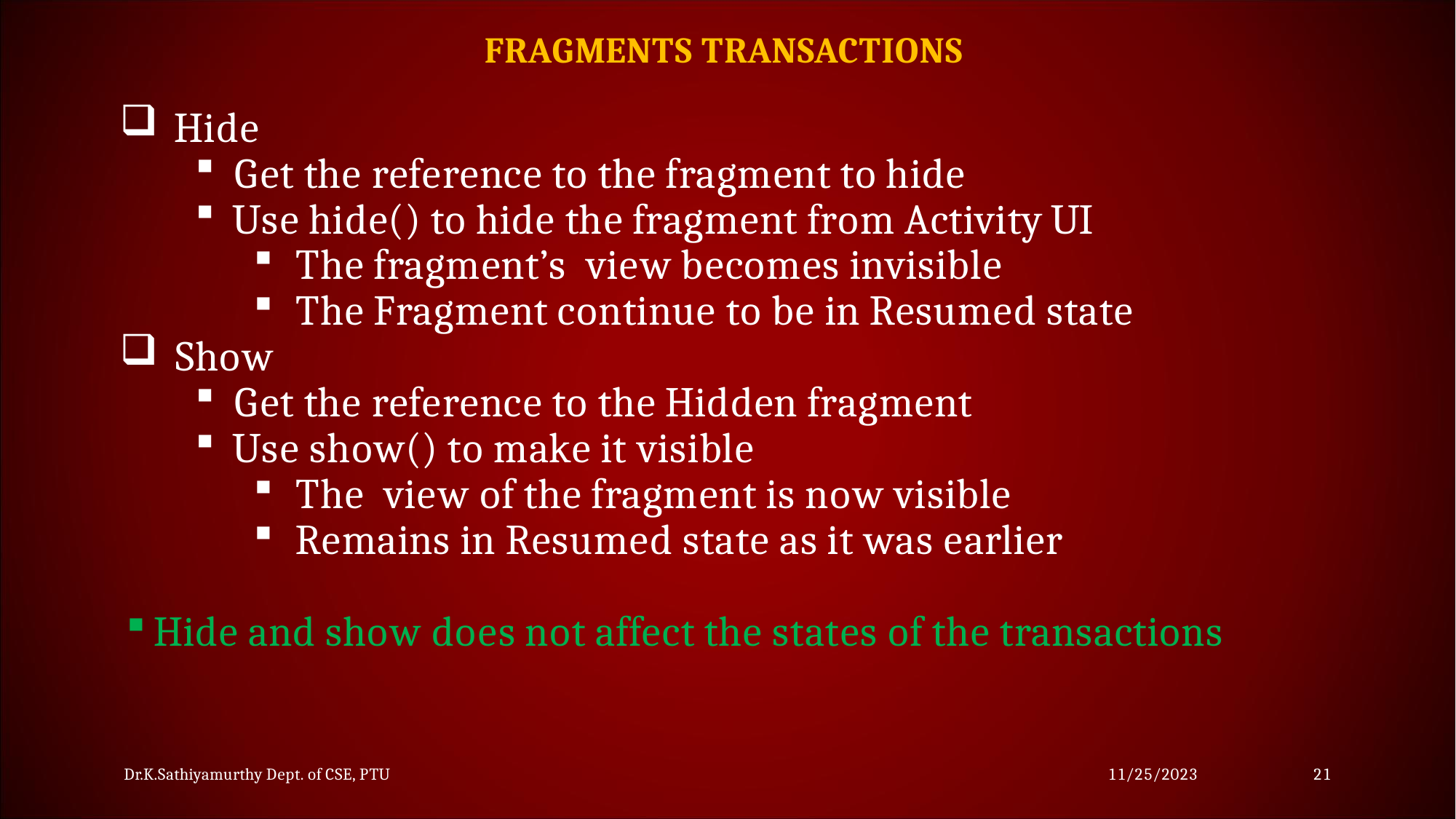

FRAGMENTS TRANSACTIONS
Hide
  Get the reference to the fragment to hide
  Use hide() to hide the fragment from Activity UI
The fragment’s  view becomes invisible
The Fragment continue to be in Resumed state
Show
  Get the reference to the Hidden fragment
  Use show() to make it visible
The  view of the fragment is now visible
Remains in Resumed state as it was earlier

Hide and show does not affect the states of the transactions

Dr.K.Sathiyamurthy Dept. of CSE, PTU
11/25/2023
21